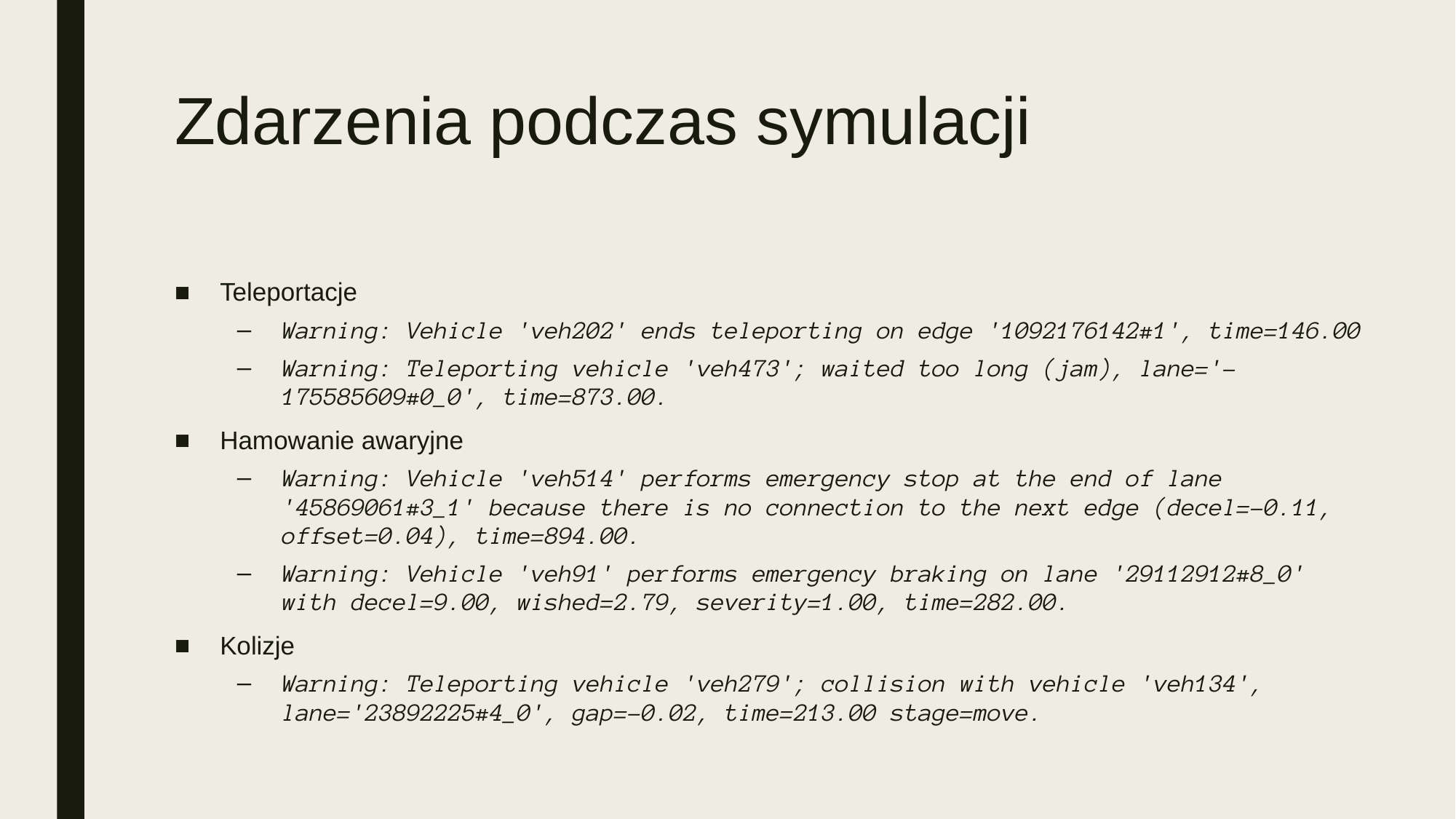

# Zdarzenia podczas symulacji
Teleportacje
Warning: Vehicle 'veh202' ends teleporting on edge '1092176142#1', time=146.00
Warning: Teleporting vehicle 'veh473'; waited too long (jam), lane='-175585609#0_0', time=873.00.
Hamowanie awaryjne
Warning: Vehicle 'veh514' performs emergency stop at the end of lane '45869061#3_1' because there is no connection to the next edge (decel=-0.11, offset=0.04), time=894.00.
Warning: Vehicle 'veh91' performs emergency braking on lane '29112912#8_0' with decel=9.00, wished=2.79, severity=1.00, time=282.00.
Kolizje
Warning: Teleporting vehicle 'veh279'; collision with vehicle 'veh134', lane='23892225#4_0', gap=-0.02, time=213.00 stage=move.